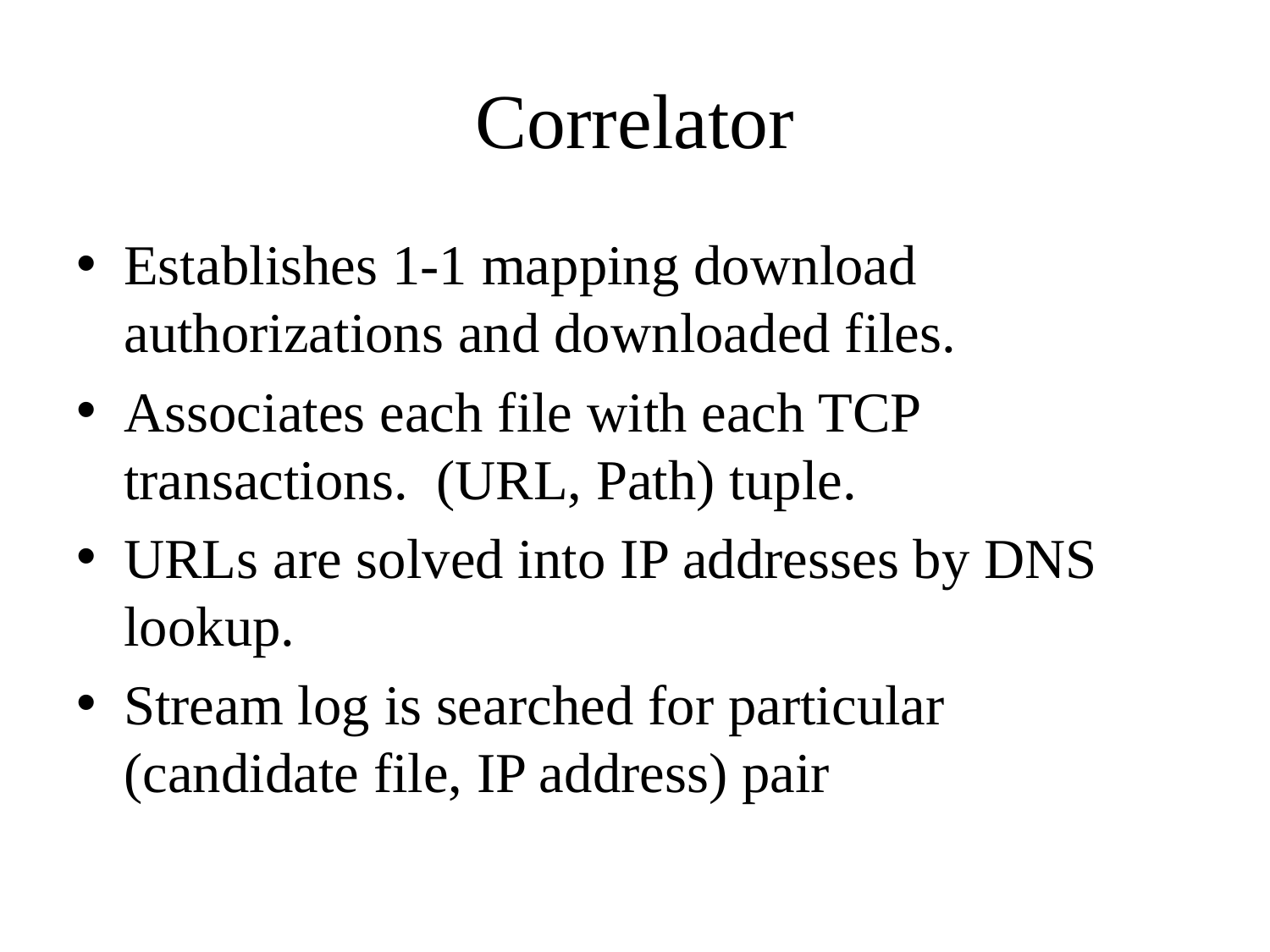

# Correlator
Establishes 1-1 mapping download authorizations and downloaded files.
Associates each file with each TCP transactions.  (URL, Path) tuple.
URLs are solved into IP addresses by DNS lookup.
Stream log is searched for particular (candidate file, IP address) pair